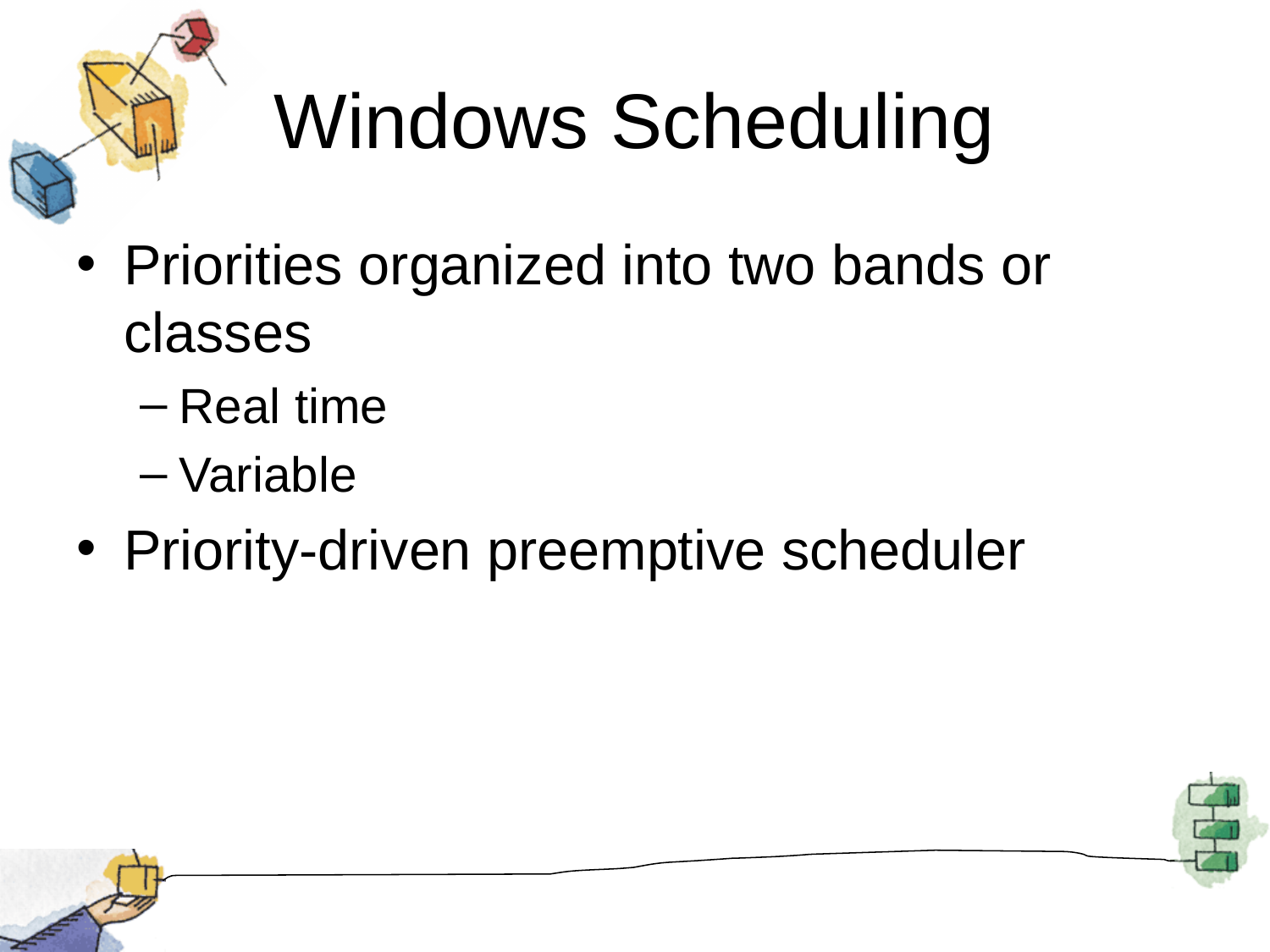

# Windows Scheduling
Priorities organized into two bands or classes
Real time
Variable
Priority-driven preemptive scheduler